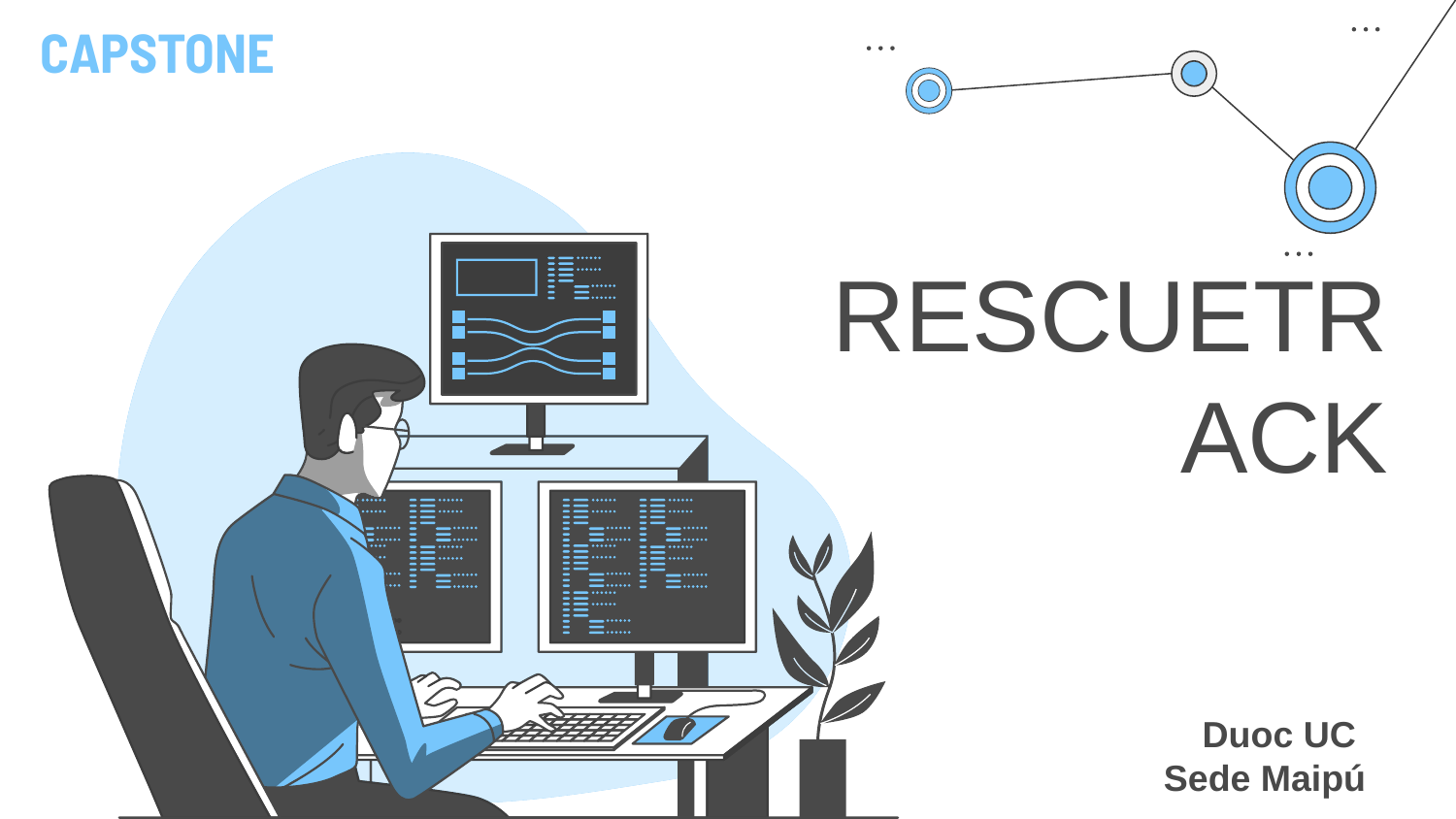

CAPSTONE

# RESCUETRACK
Duoc UC
Sede Maipú